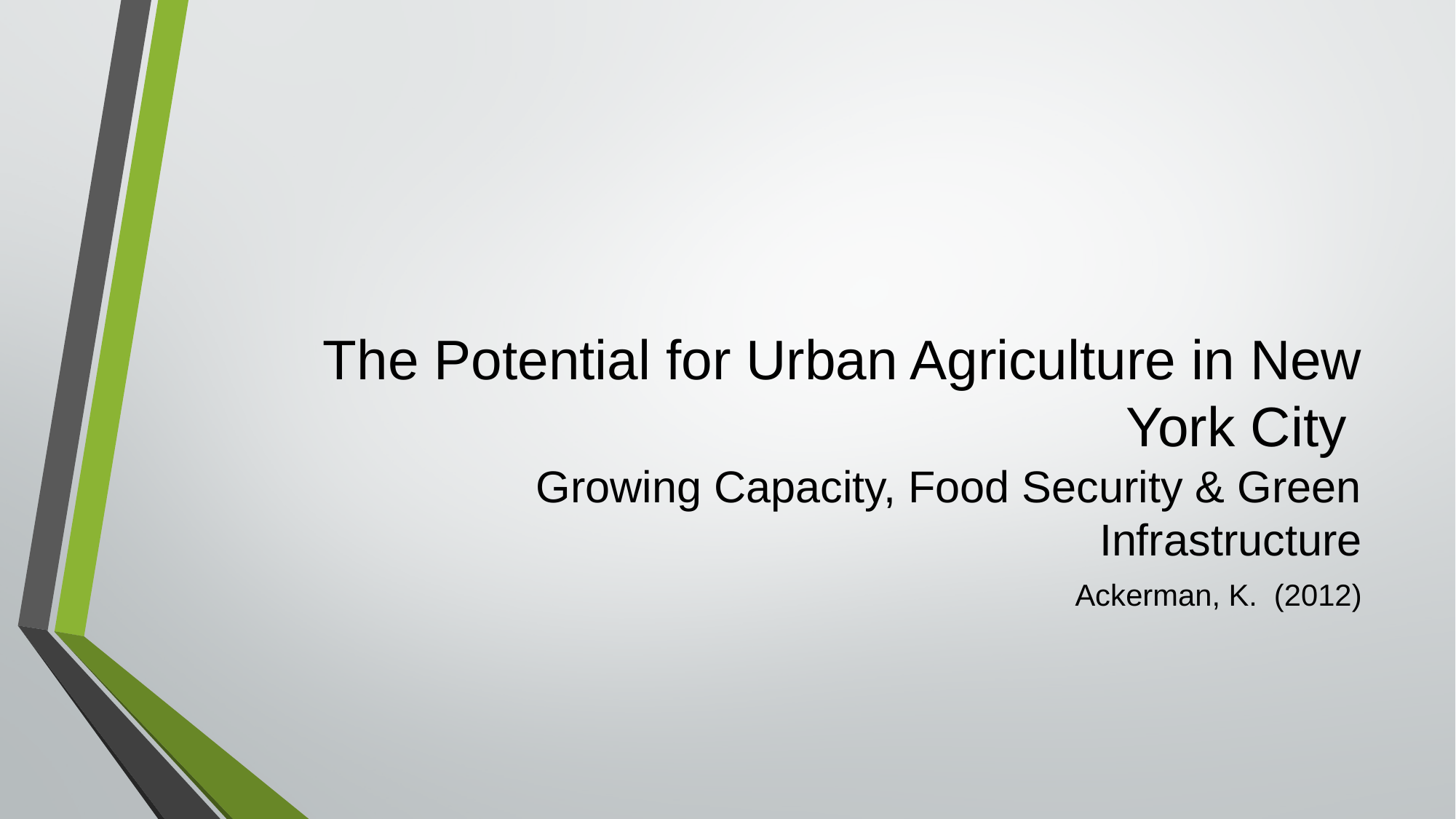

# The Potential for Urban Agriculture in New York City Growing Capacity, Food Security & Green Infrastructure
Ackerman, K.  (2012)